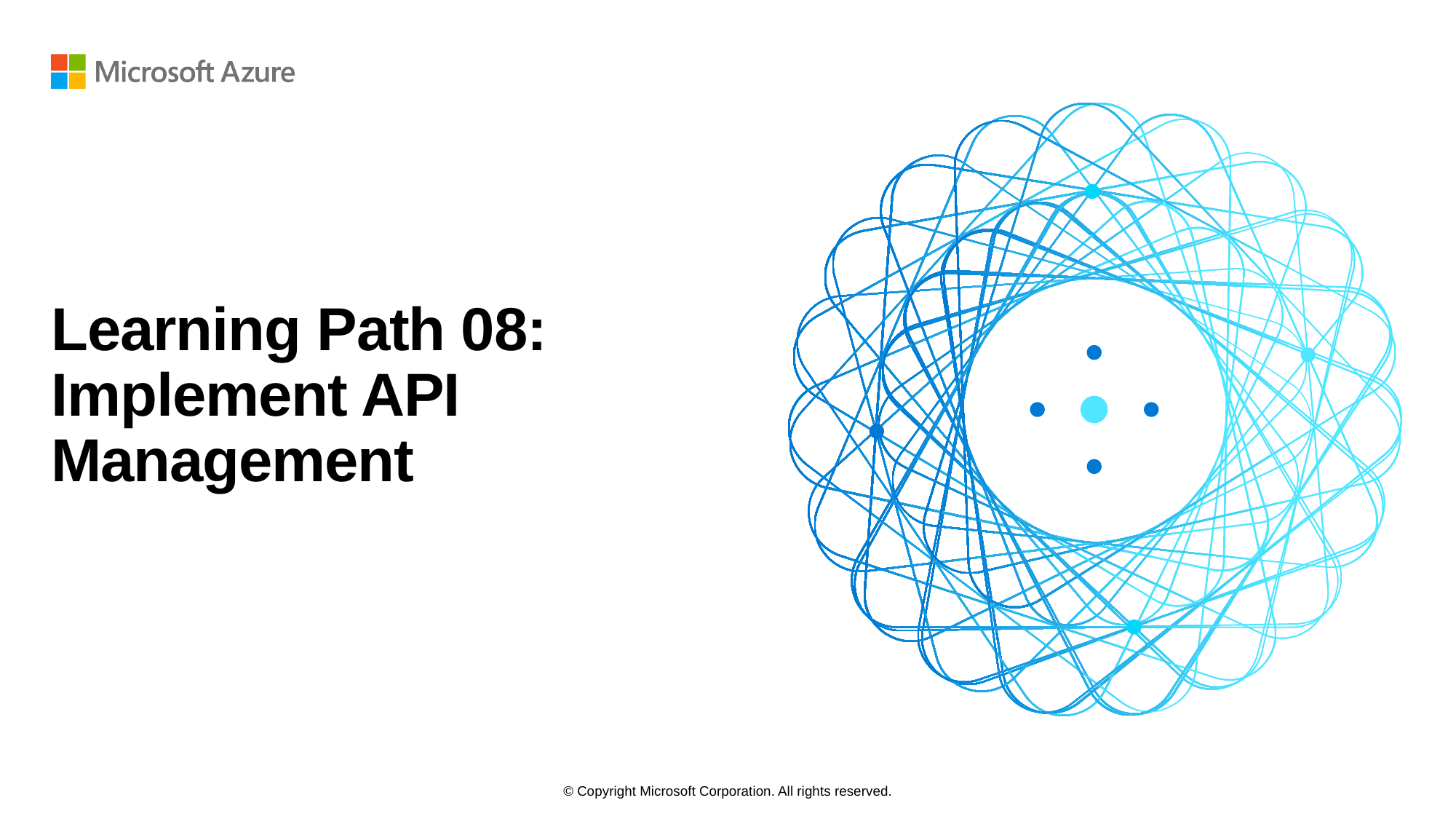

# Learning Path 08: Implement API Management